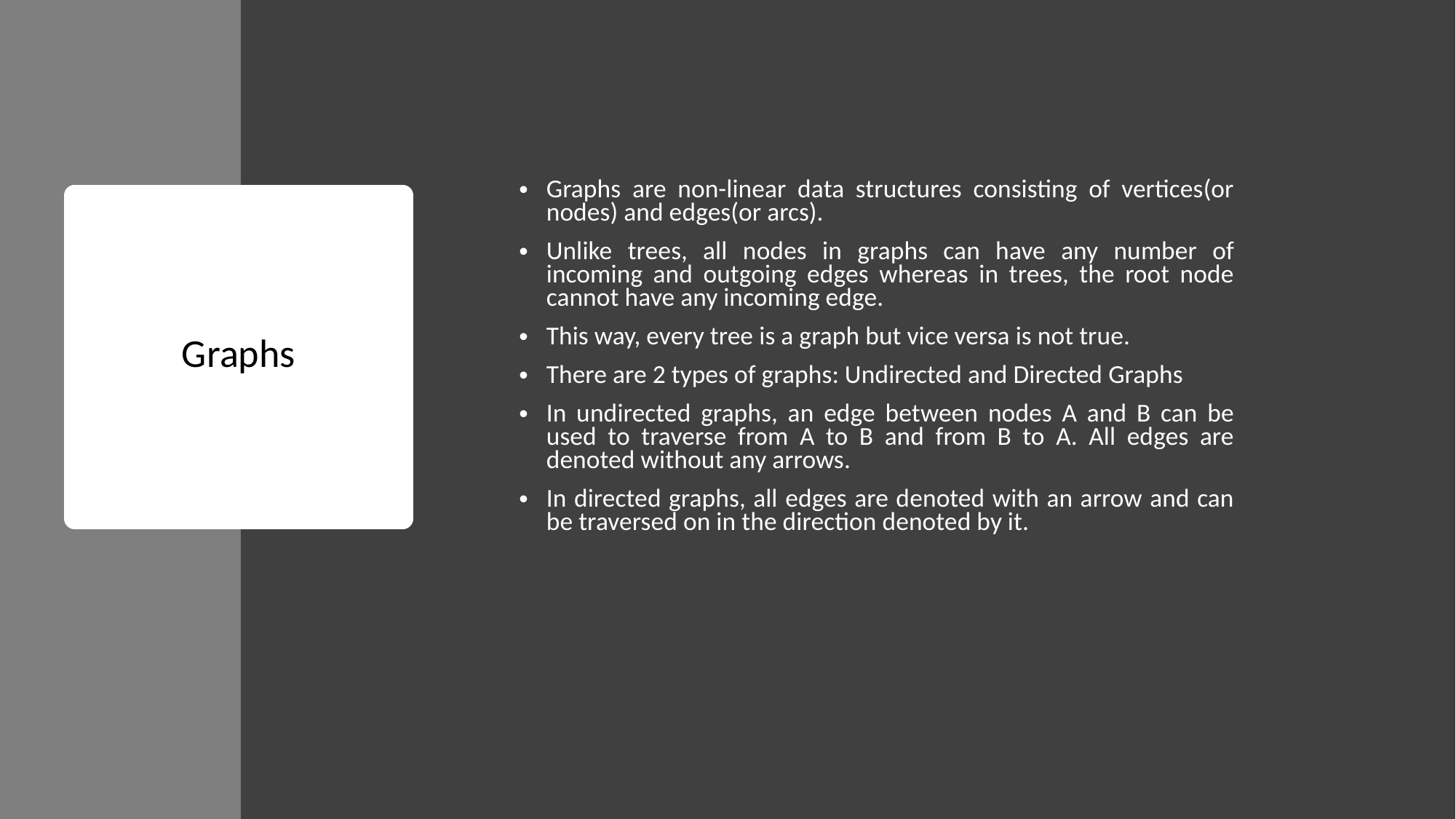

Graphs are non-linear data structures consisting of vertices(or nodes) and edges(or arcs).
Unlike trees, all nodes in graphs can have any number of incoming and outgoing edges whereas in trees, the root node cannot have any incoming edge.
This way, every tree is a graph but vice versa is not true.
There are 2 types of graphs: Undirected and Directed Graphs
In undirected graphs, an edge between nodes A and B can be used to traverse from A to B and from B to A. All edges are denoted without any arrows.
In directed graphs, all edges are denoted with an arrow and can be traversed on in the direction denoted by it.
# Graphs